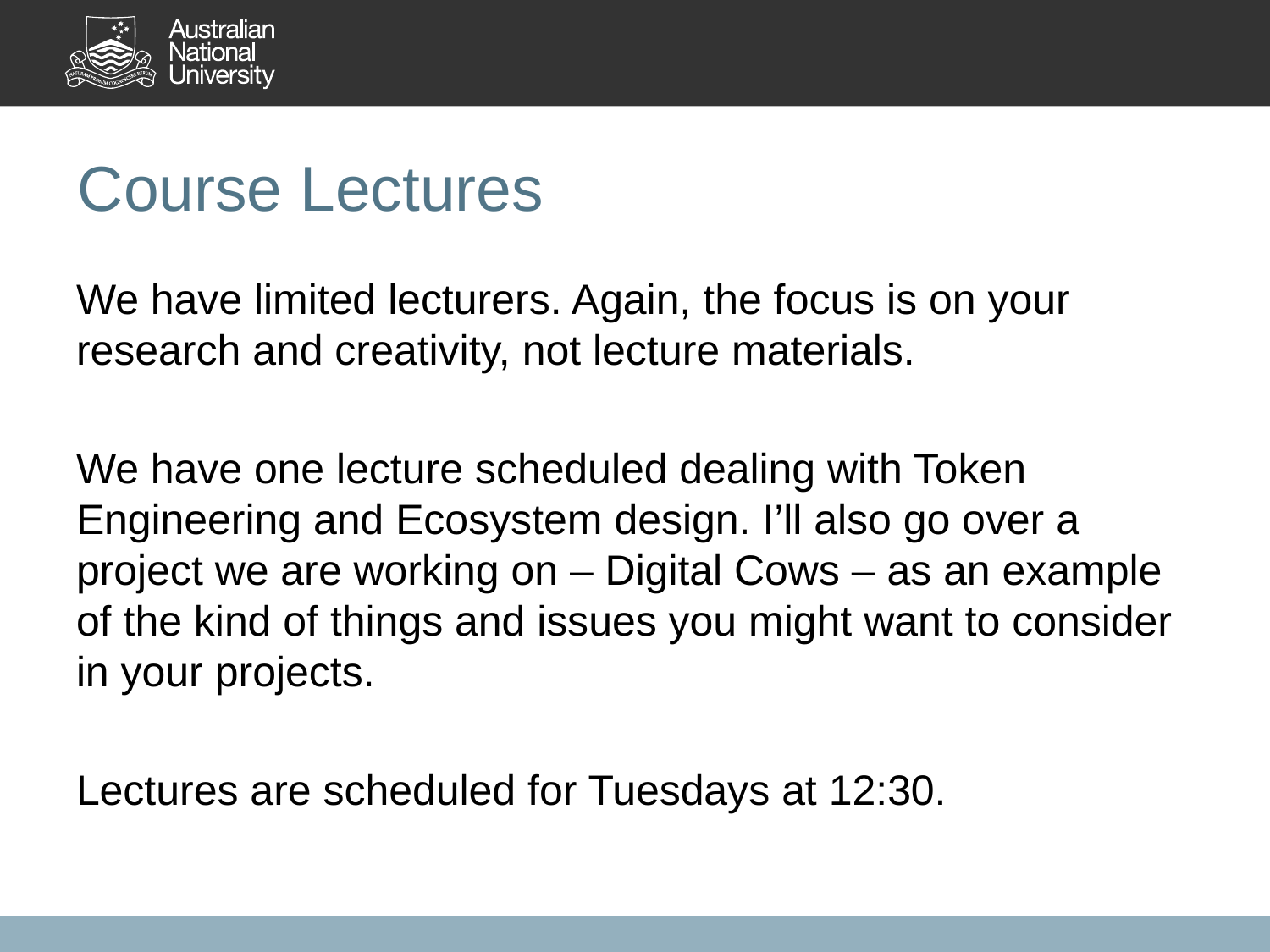

# Course Lectures
We have limited lecturers. Again, the focus is on your research and creativity, not lecture materials.

We have one lecture scheduled dealing with Token Engineering and Ecosystem design. I’ll also go over a project we are working on – Digital Cows – as an example of the kind of things and issues you might want to consider in your projects.

Lectures are scheduled for Tuesdays at 12:30.